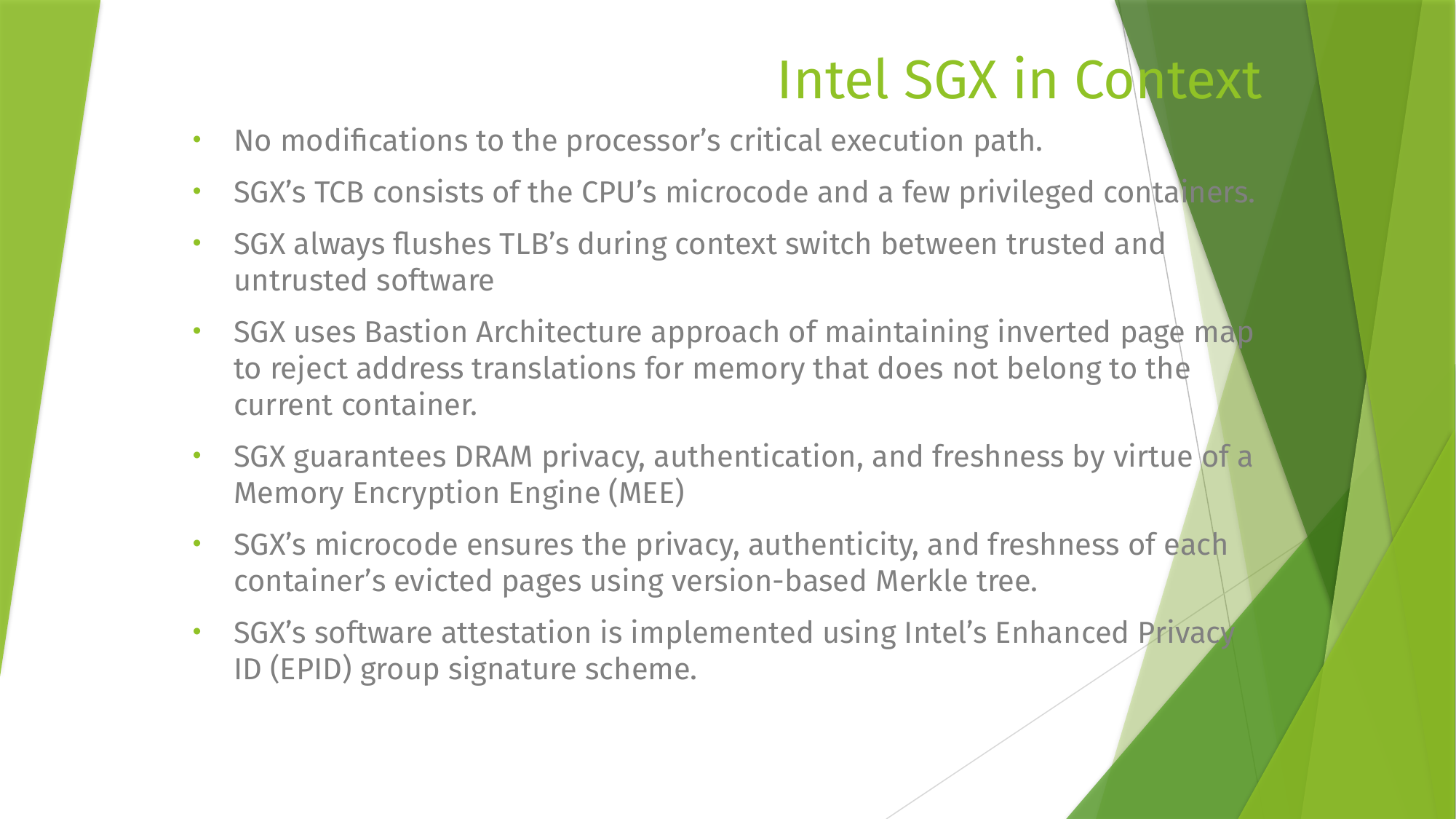

# Intel SGX in Context
No modifications to the processor’s critical execution path.
SGX’s TCB consists of the CPU’s microcode and a few privileged containers.
SGX always flushes TLB’s during context switch between trusted and untrusted software
SGX uses Bastion Architecture approach of maintaining inverted page map to reject address translations for memory that does not belong to the current container.
SGX guarantees DRAM privacy, authentication, and freshness by virtue of a Memory Encryption Engine (MEE)
SGX’s microcode ensures the privacy, authenticity, and freshness of each container’s evicted pages using version-based Merkle tree.
SGX’s software attestation is implemented using Intel’s Enhanced Privacy ID (EPID) group signature scheme.